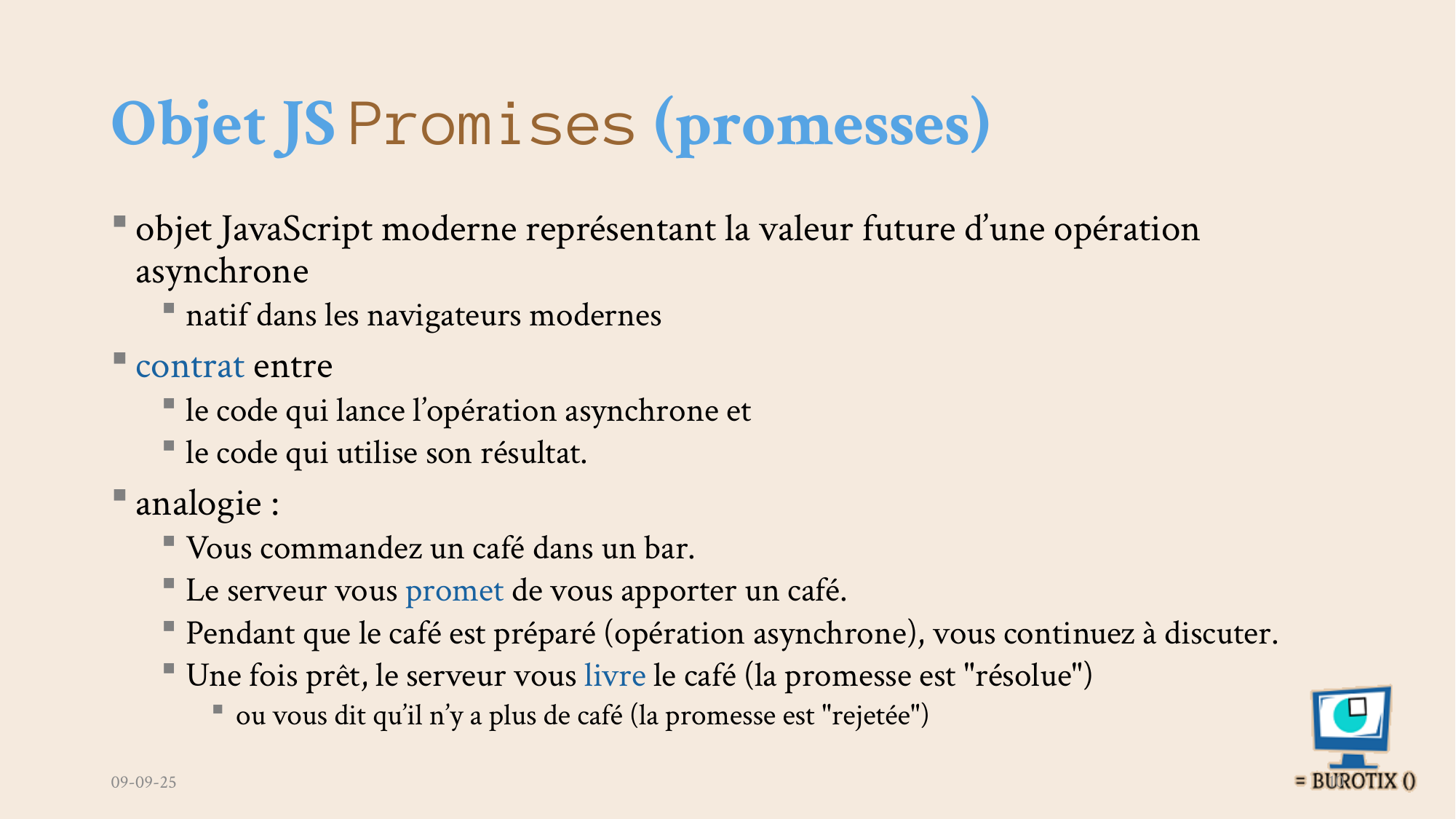

# Objet JS Promises (promesses)
objet JavaScript moderne représentant la valeur future d’une opération asynchrone
natif dans les navigateurs modernes
contrat entre
le code qui lance l’opération asynchrone et
le code qui utilise son résultat.
analogie :
Vous commandez un café dans un bar.
Le serveur vous promet de vous apporter un café.
Pendant que le café est préparé (opération asynchrone), vous continuez à discuter.
Une fois prêt, le serveur vous livre le café (la promesse est "résolue")
ou vous dit qu’il n’y a plus de café (la promesse est "rejetée")
09-09-25
10